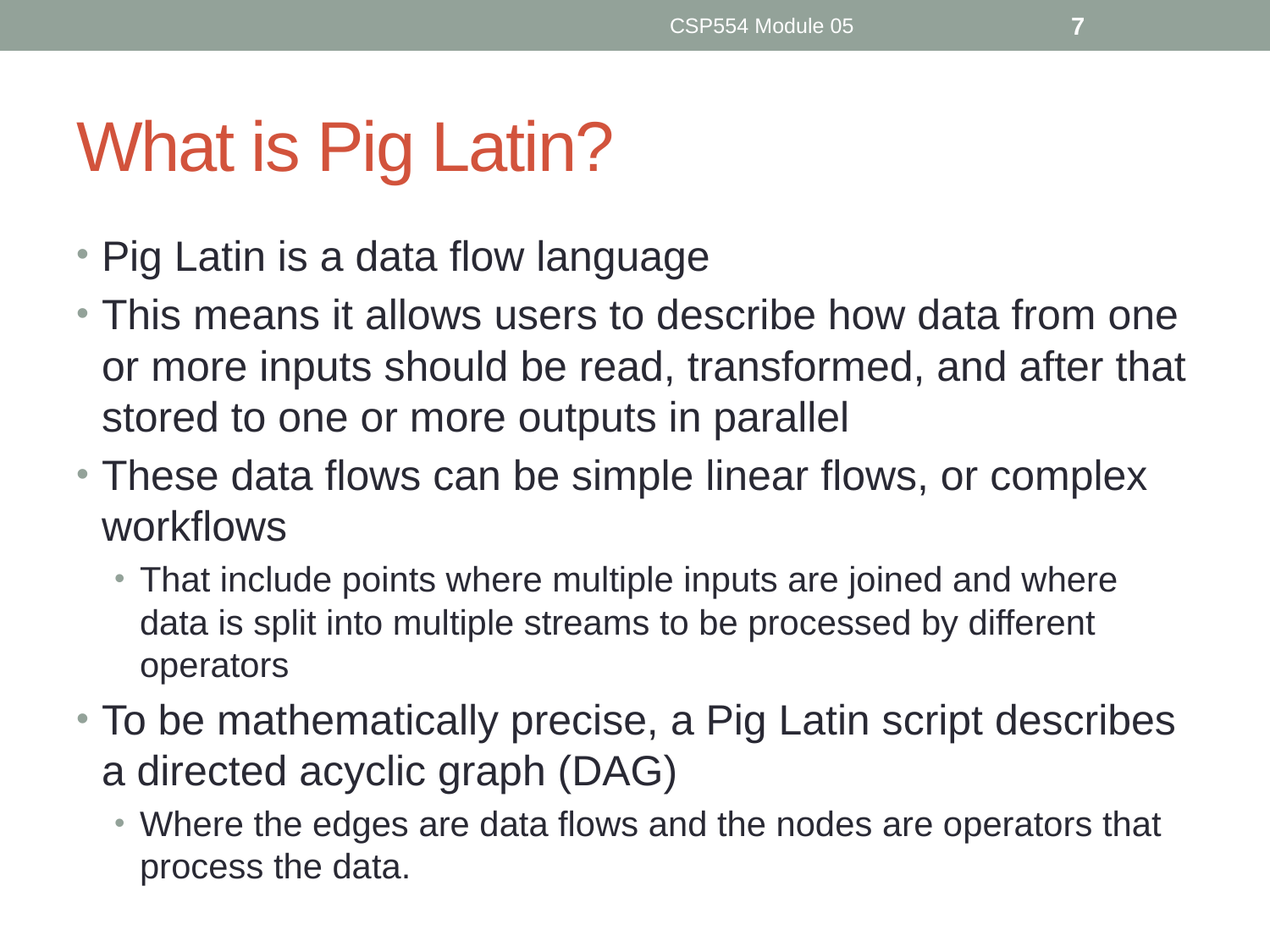

CSP554 Module 05
7
# What is Pig Latin?
Pig Latin is a data flow language
This means it allows users to describe how data from one or more inputs should be read, transformed, and after that stored to one or more outputs in parallel
These data flows can be simple linear flows, or complex workflows
That include points where multiple inputs are joined and where data is split into multiple streams to be processed by different operators
To be mathematically precise, a Pig Latin script describes a directed acyclic graph (DAG)
Where the edges are data flows and the nodes are operators that process the data.